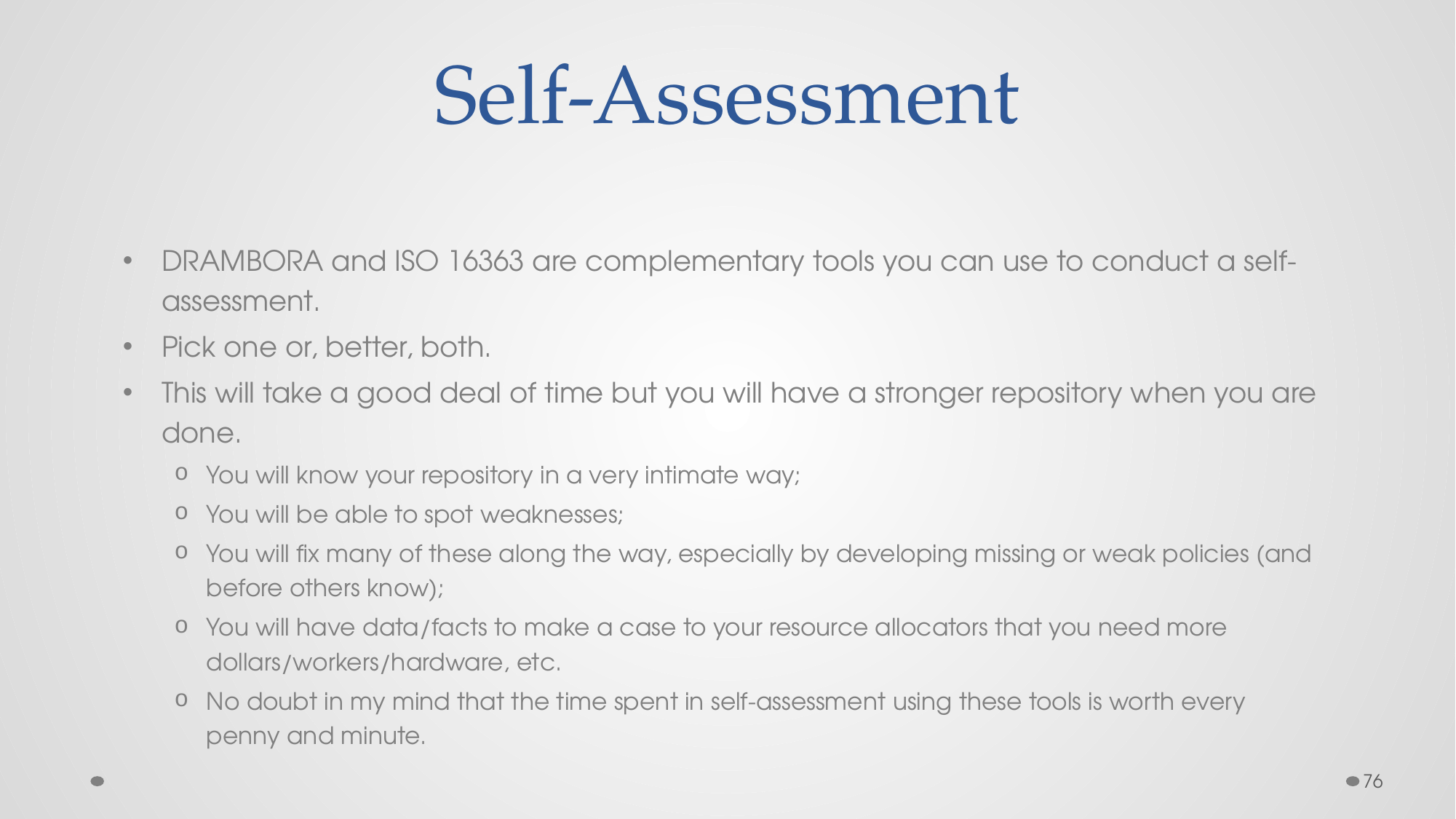

# Self-Assessment
DRAMBORA and ISO 16363 are complementary tools you can use to conduct a self-assessment.
Pick one or, better, both.
This will take a good deal of time but you will have a stronger repository when you are done.
You will know your repository in a very intimate way;
You will be able to spot weaknesses;
You will fix many of these along the way, especially by developing missing or weak policies (and before others know);
You will have data/facts to make a case to your resource allocators that you need more dollars/workers/hardware, etc.
No doubt in my mind that the time spent in self-assessment using these tools is worth every penny and minute.

76